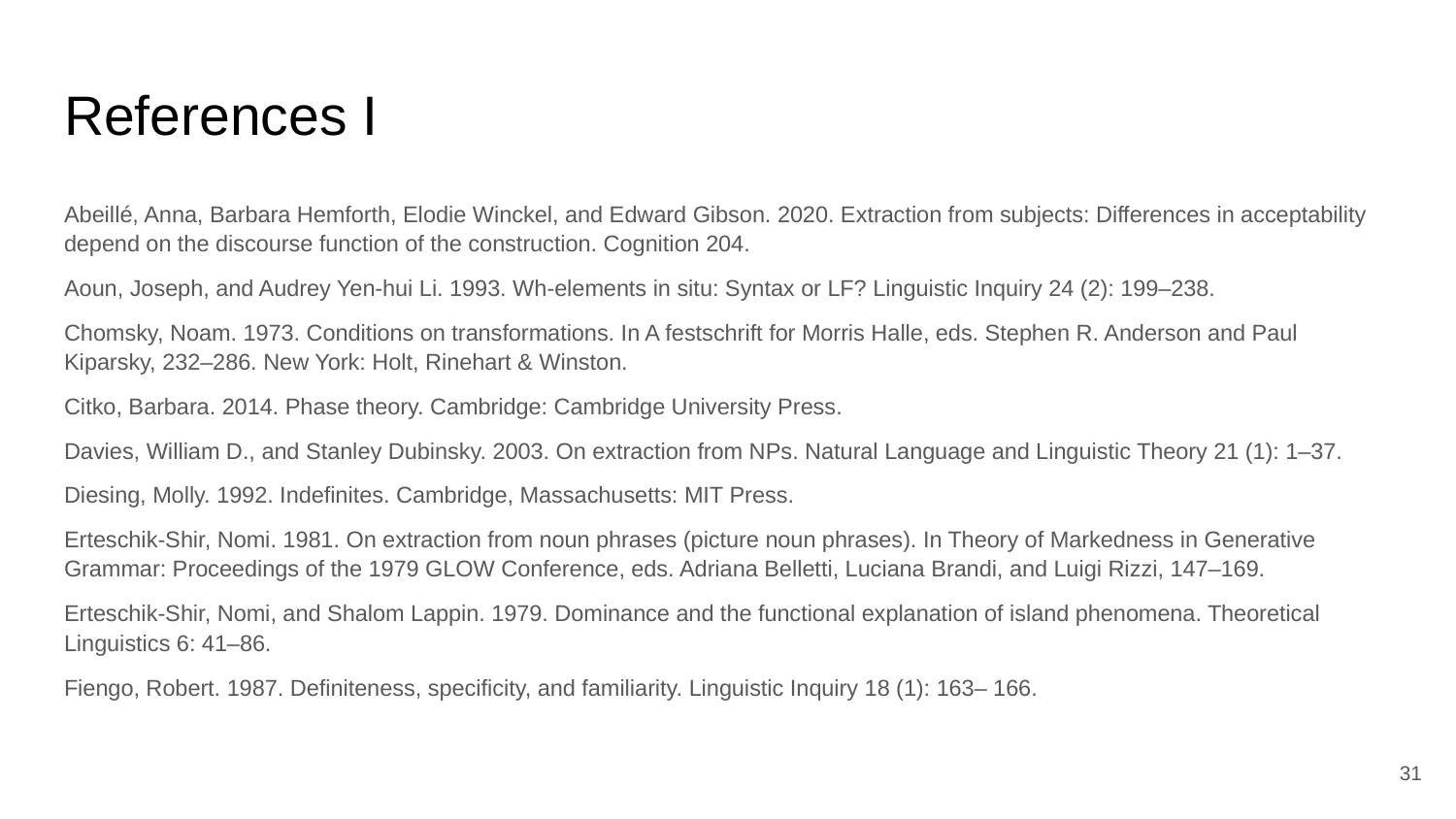

# References I
Abeillé, Anna, Barbara Hemforth, Elodie Winckel, and Edward Gibson. 2020. Extraction from subjects: Differences in acceptability depend on the discourse function of the construction. Cognition 204.
Aoun, Joseph, and Audrey Yen-hui Li. 1993. Wh-elements in situ: Syntax or LF? Linguistic Inquiry 24 (2): 199–238.
Chomsky, Noam. 1973. Conditions on transformations. In A festschrift for Morris Halle, eds. Stephen R. Anderson and Paul Kiparsky, 232–286. New York: Holt, Rinehart & Winston.
Citko, Barbara. 2014. Phase theory. Cambridge: Cambridge University Press.
Davies, William D., and Stanley Dubinsky. 2003. On extraction from NPs. Natural Language and Linguistic Theory 21 (1): 1–37.
Diesing, Molly. 1992. Indefinites. Cambridge, Massachusetts: MIT Press.
Erteschik-Shir, Nomi. 1981. On extraction from noun phrases (picture noun phrases). In Theory of Markedness in Generative Grammar: Proceedings of the 1979 GLOW Conference, eds. Adriana Belletti, Luciana Brandi, and Luigi Rizzi, 147–169.
Erteschik-Shir, Nomi, and Shalom Lappin. 1979. Dominance and the functional explanation of island phenomena. Theoretical Linguistics 6: 41–86.
Fiengo, Robert. 1987. Definiteness, specificity, and familiarity. Linguistic Inquiry 18 (1): 163– 166.
31